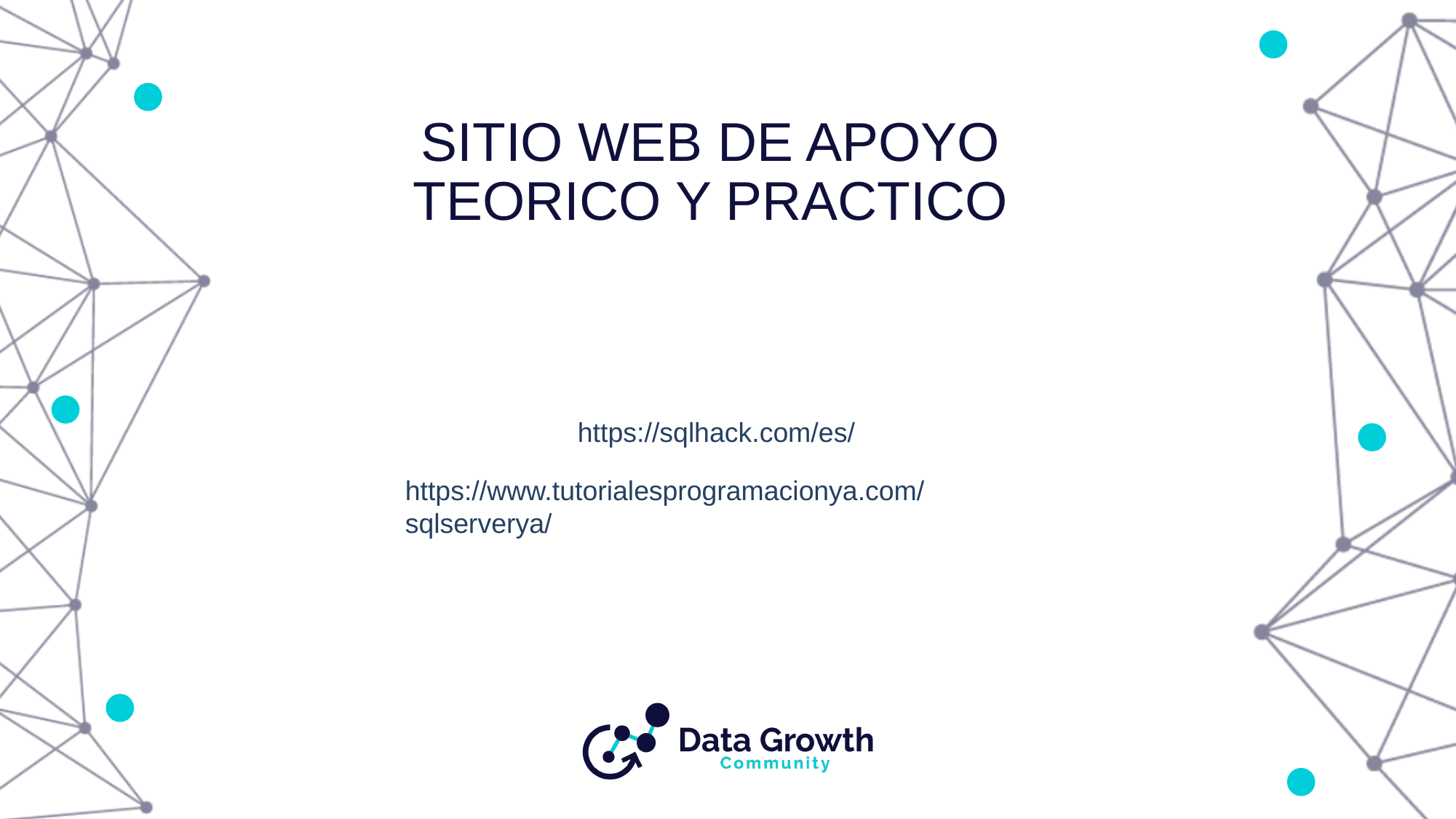

# SITIO WEB DE APOYO TEORICO Y PRACTICO
https://sqlhack.com/es/
https://www.tutorialesprogramacionya.com/sqlserverya/